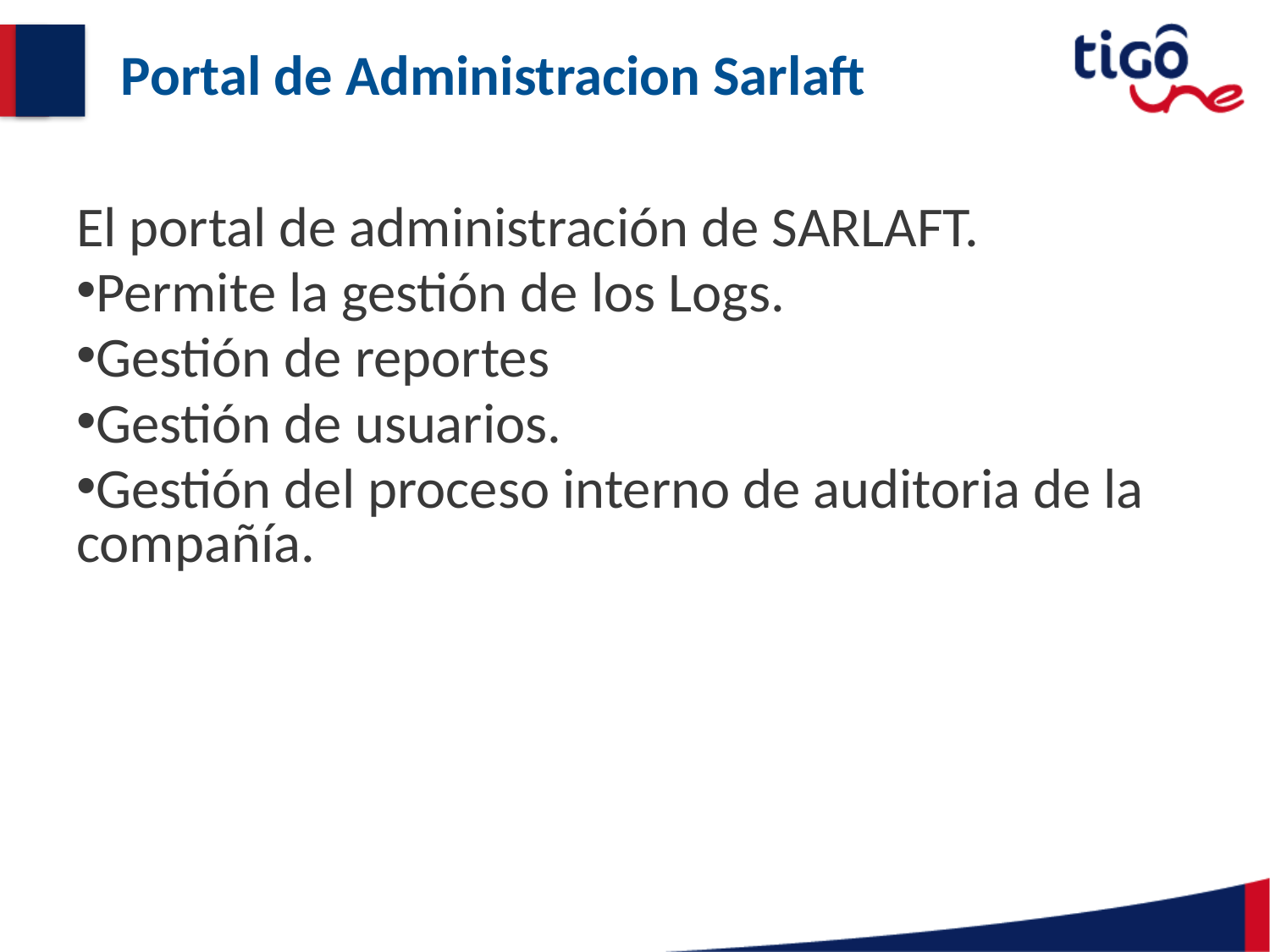

# Portal de Administracion Sarlaft
El portal de administración de SARLAFT.
Permite la gestión de los Logs.
Gestión de reportes
Gestión de usuarios.
Gestión del proceso interno de auditoria de la compañía.